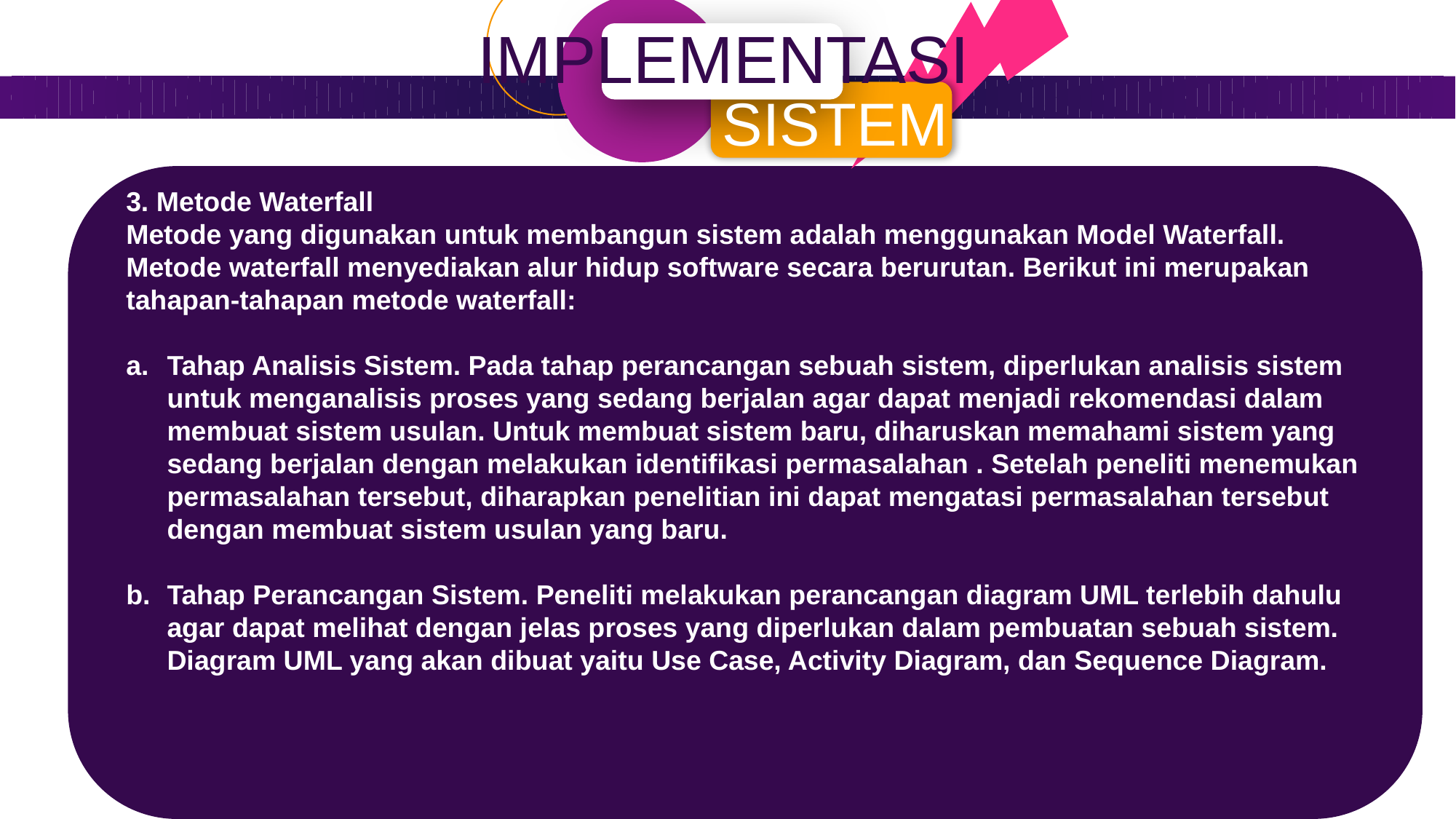

IMPLEMENTASI

SISTEM

3. Metode Waterfall
Metode yang digunakan untuk membangun sistem adalah menggunakan Model Waterfall.  Metode waterfall menyediakan alur hidup software secara berurutan. Berikut ini merupakan tahapan-tahapan metode waterfall:

Tahap Analisis Sistem. Pada tahap perancangan sebuah sistem, diperlukan analisis sistem untuk menganalisis proses yang sedang berjalan agar dapat menjadi rekomendasi dalam membuat sistem usulan. Untuk membuat sistem baru, diharuskan memahami sistem yang sedang berjalan dengan melakukan identifikasi permasalahan . Setelah peneliti menemukan permasalahan tersebut, diharapkan penelitian ini dapat mengatasi permasalahan tersebut dengan membuat sistem usulan yang baru.

Tahap Perancangan Sistem. Peneliti melakukan perancangan diagram UML terlebih dahulu agar dapat melihat dengan jelas proses yang diperlukan dalam pembuatan sebuah sistem. Diagram UML yang akan dibuat yaitu Use Case, Activity Diagram, dan Sequence Diagram.